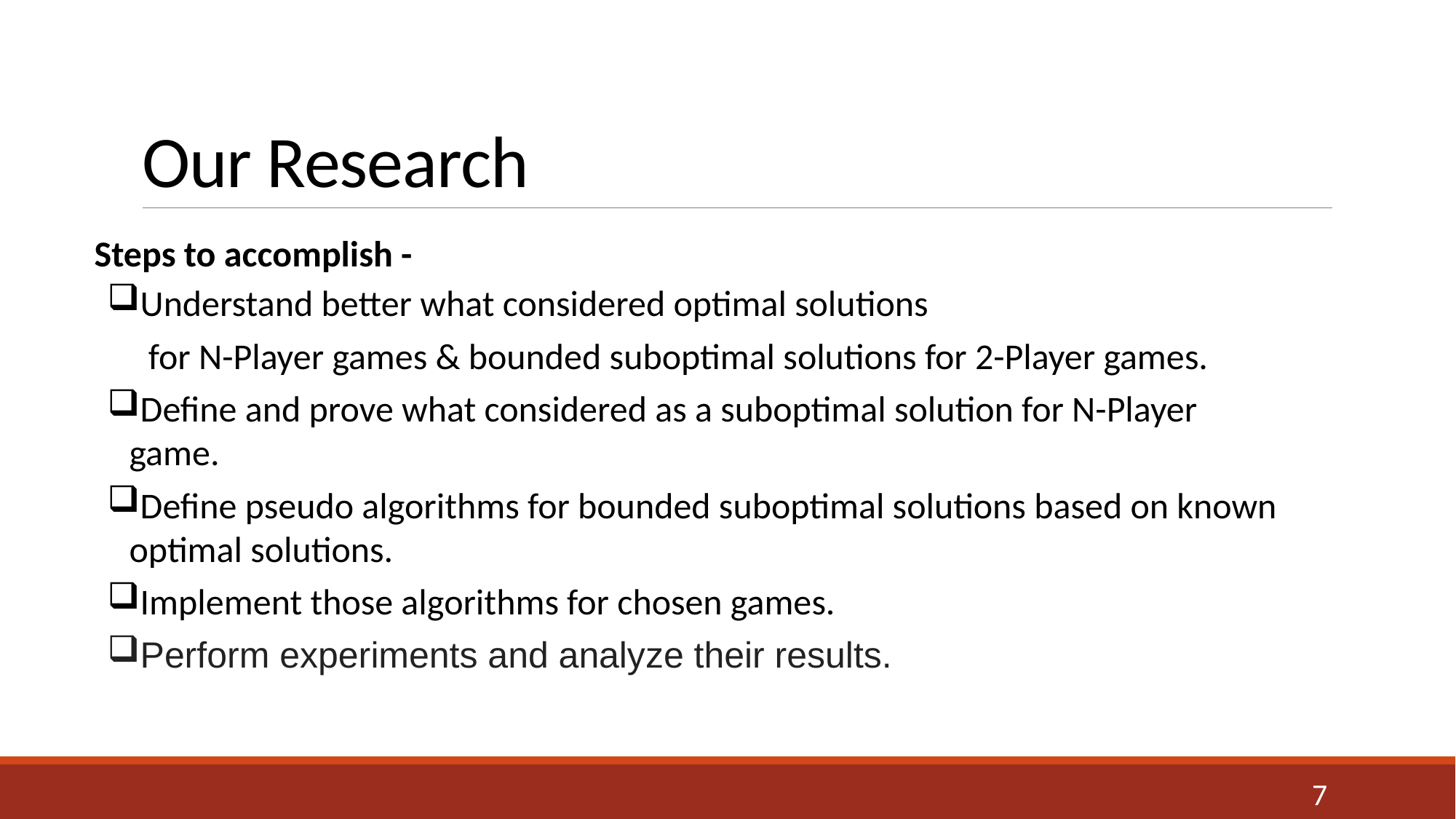

# Our Research
Steps to accomplish -
Understand better what considered optimal solutions
     for N-Player games & bounded suboptimal solutions for 2-Player games.
Define and prove what considered as a suboptimal solution for N-Player game.
Define pseudo algorithms for bounded suboptimal solutions based on known optimal solutions.
Implement those algorithms for chosen games.
Perform experiments and analyze their results.
7